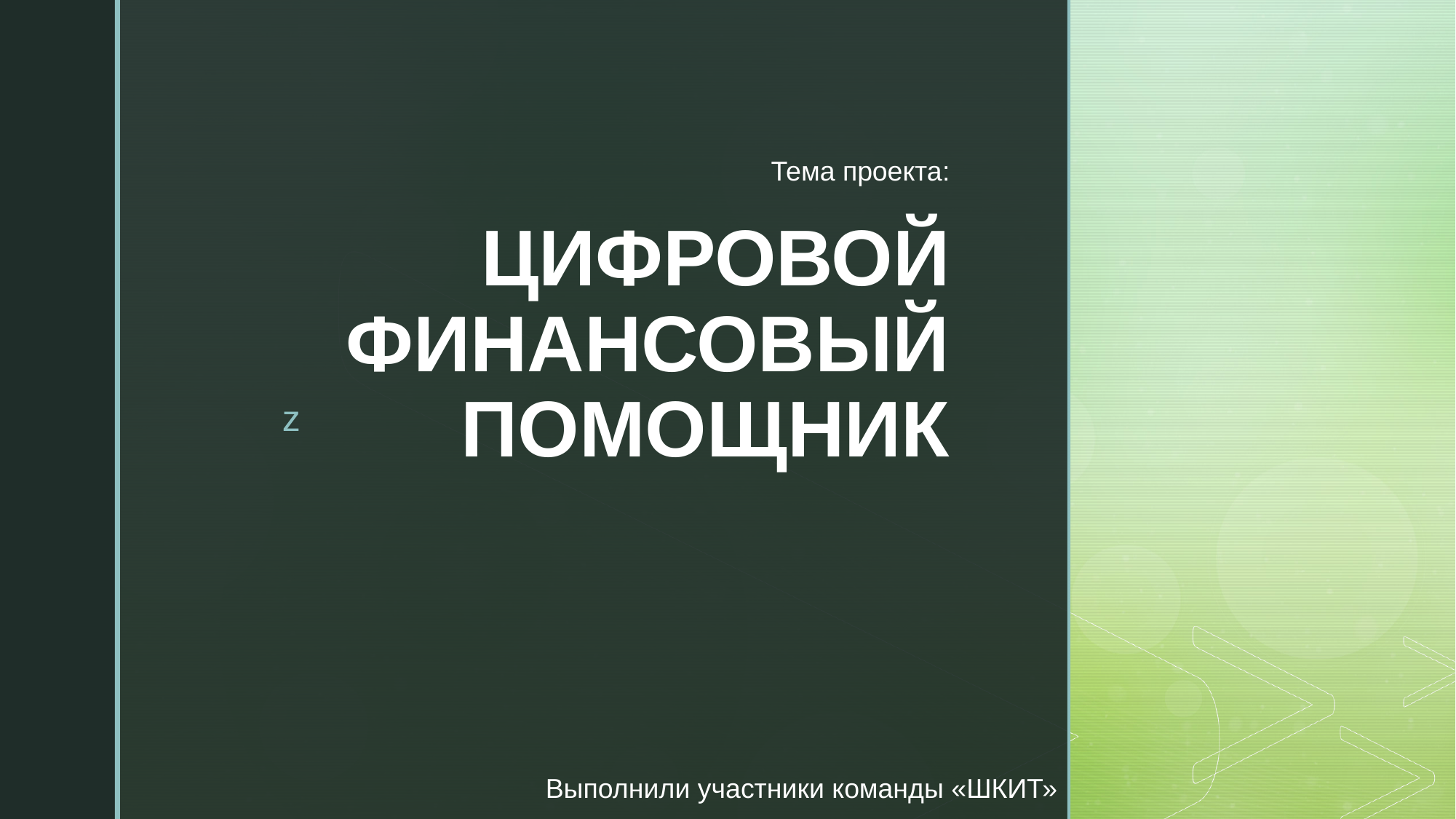

Тема проекта:

# ЦИФРОВОЙ ФИНАНСОВЫЙ ПОМОЩНИК
Выполнили участники команды «ШКИТ»